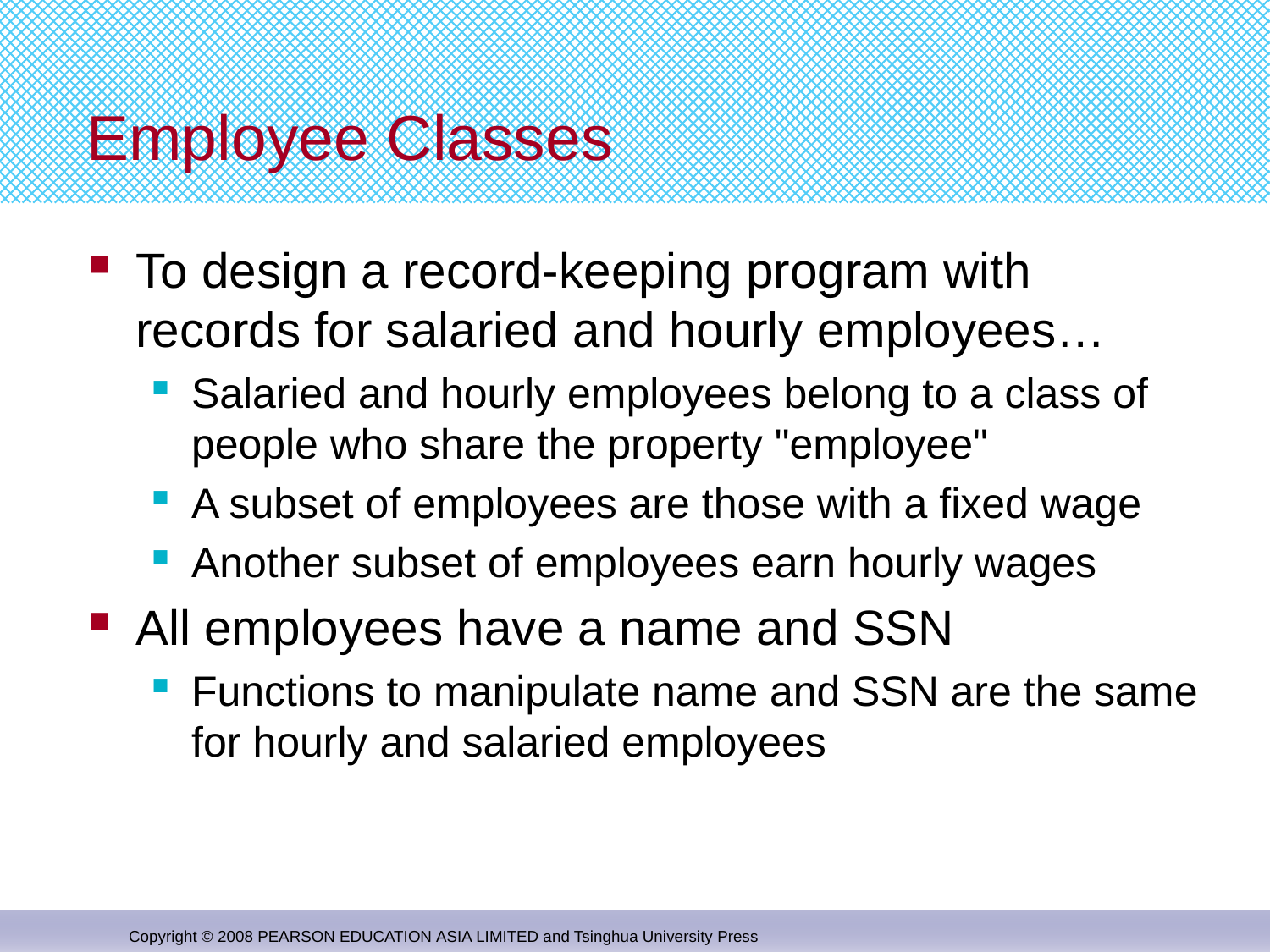

# Employee Classes
To design a record-keeping program with
records for salaried and hourly employees…
Salaried and hourly employees belong to a class of people who share the property "employee"
A subset of employees are those with a fixed wage
Another subset of employees earn hourly wages
All employees have a name and SSN
Functions to manipulate name and SSN are the same
for hourly and salaried employees